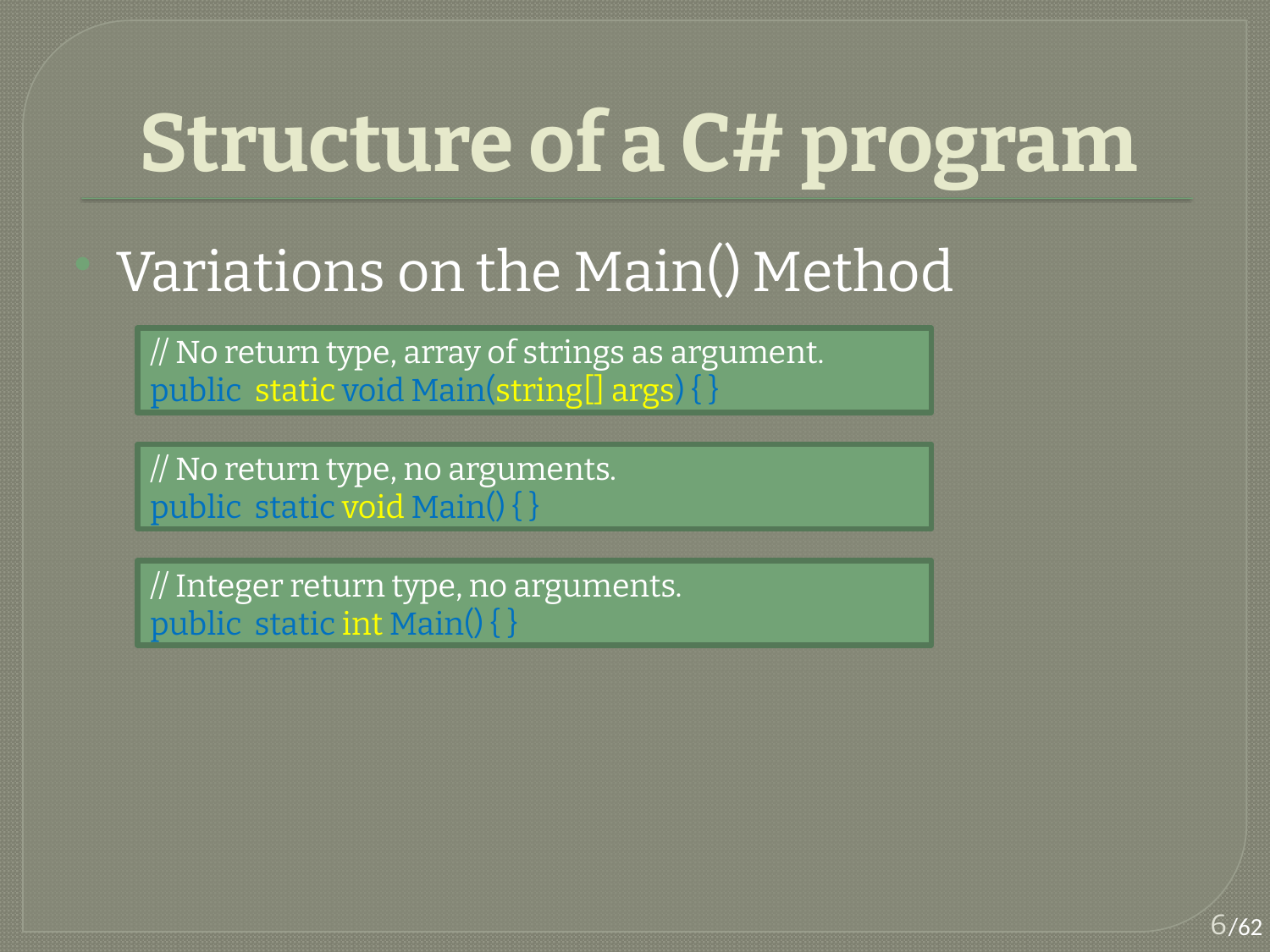

# Structure of a C# program
Variations on the Main() Method

// No return type, array of strings as argument.
public  static void Main(string[] args) { }
// No return type, no arguments.
public  static void Main() { }
// Integer return type, no arguments.
public  static int Main() { }
6